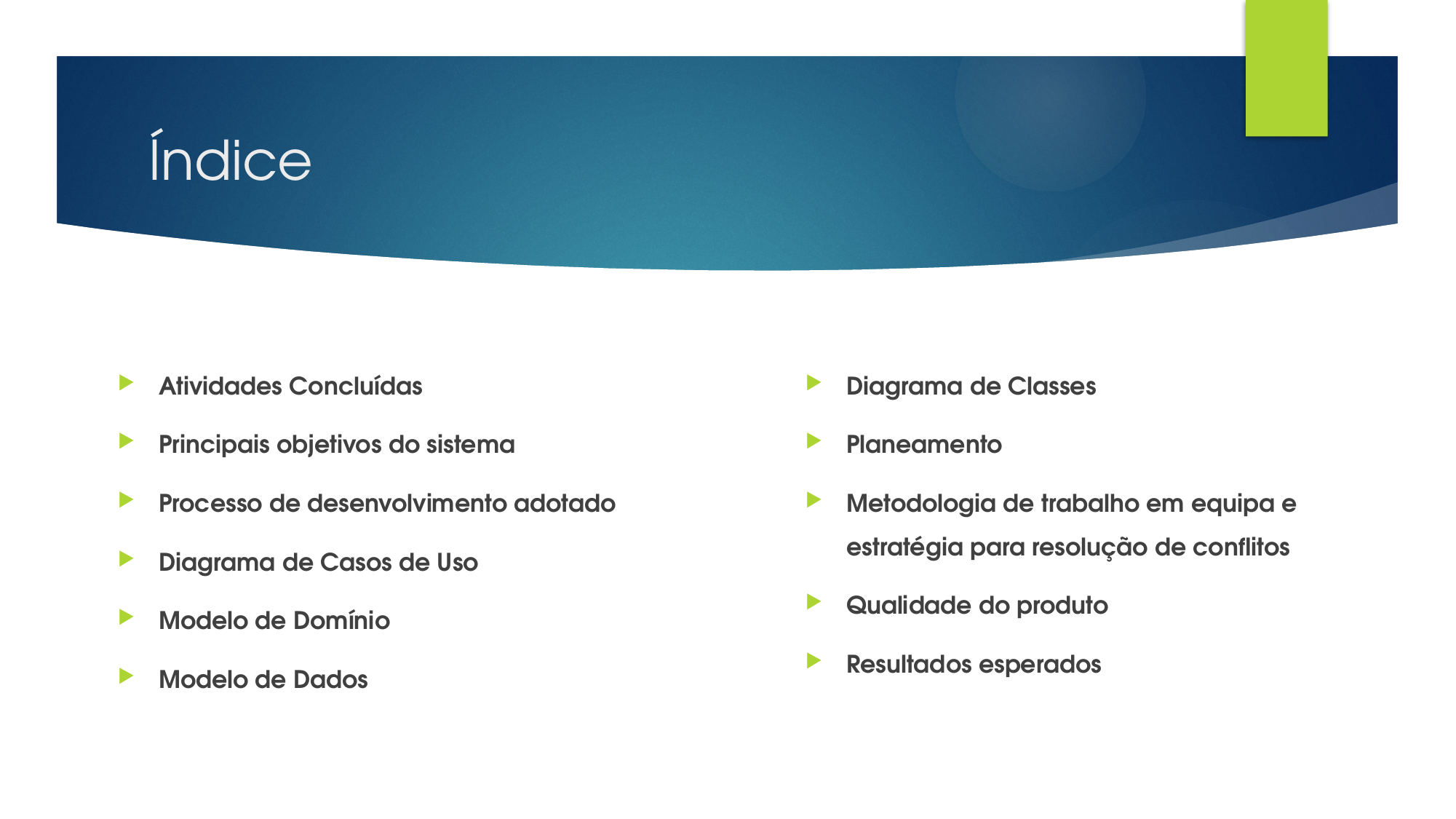

# Índice
Atividades Concluídas
Principais objetivos do sistema
Processo de desenvolvimento adotado
Diagrama de Casos de Uso
Modelo de Domínio
Modelo de Dados
Diagrama de Classes
Planeamento
Metodologia de trabalho em equipa e estratégia para resolução de conflitos
Qualidade do produto
Resultados esperados